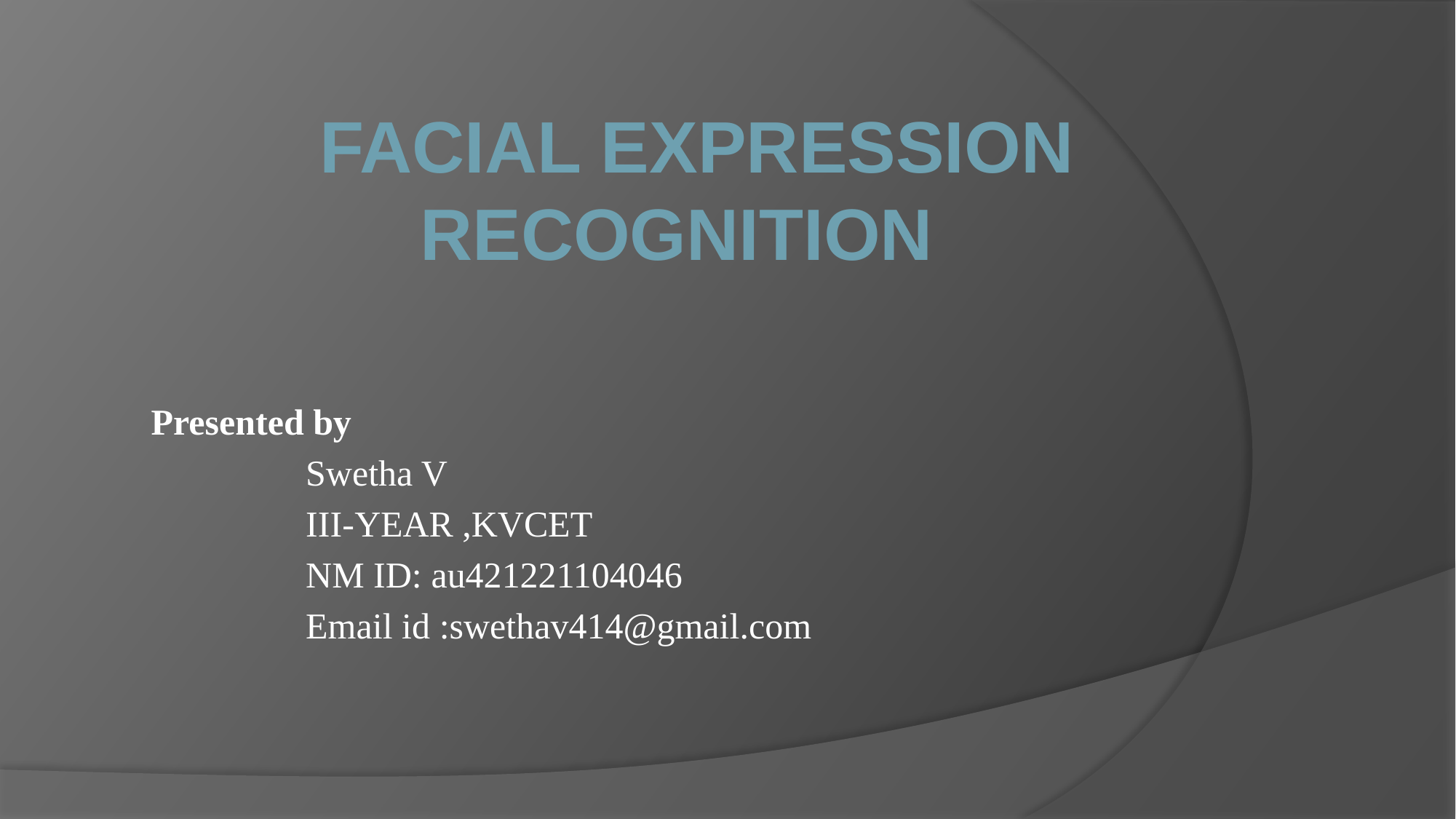

# Facial Expression Recognition
Presented by
                 Swetha V
                 III-YEAR ,KVCET
                 NM ID: au421221104046
                 Email id :swethav414@gmail.com